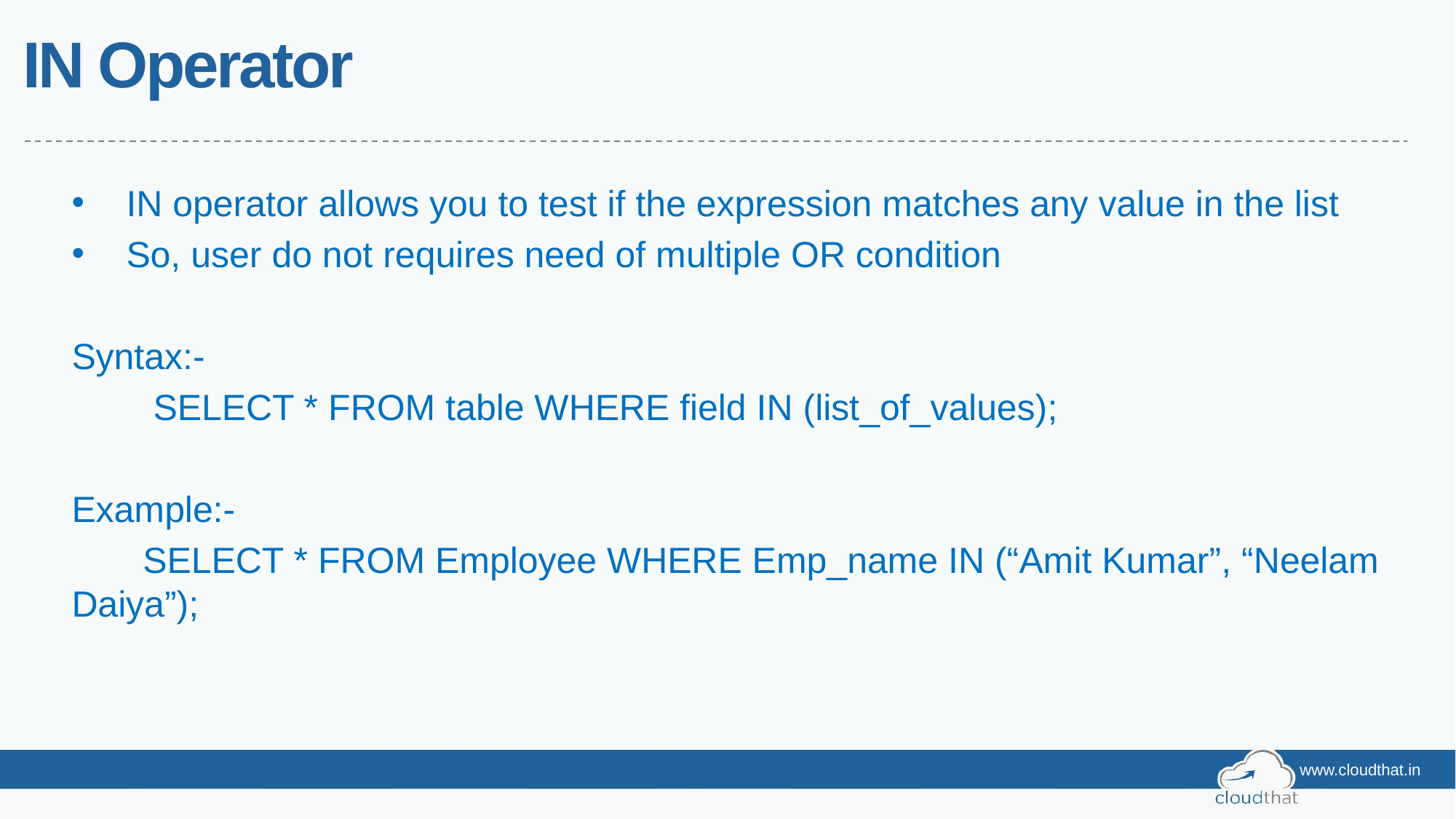

# IN Operator
IN operator allows you to test if the expression matches any value in the list
So, user do not requires need of multiple OR condition

Syntax:-
        SELECT * FROM table WHERE field IN (list_of_values);

Example:-
       SELECT * FROM Employee WHERE Emp_name IN (“Amit Kumar”, “Neelam Daiya”);